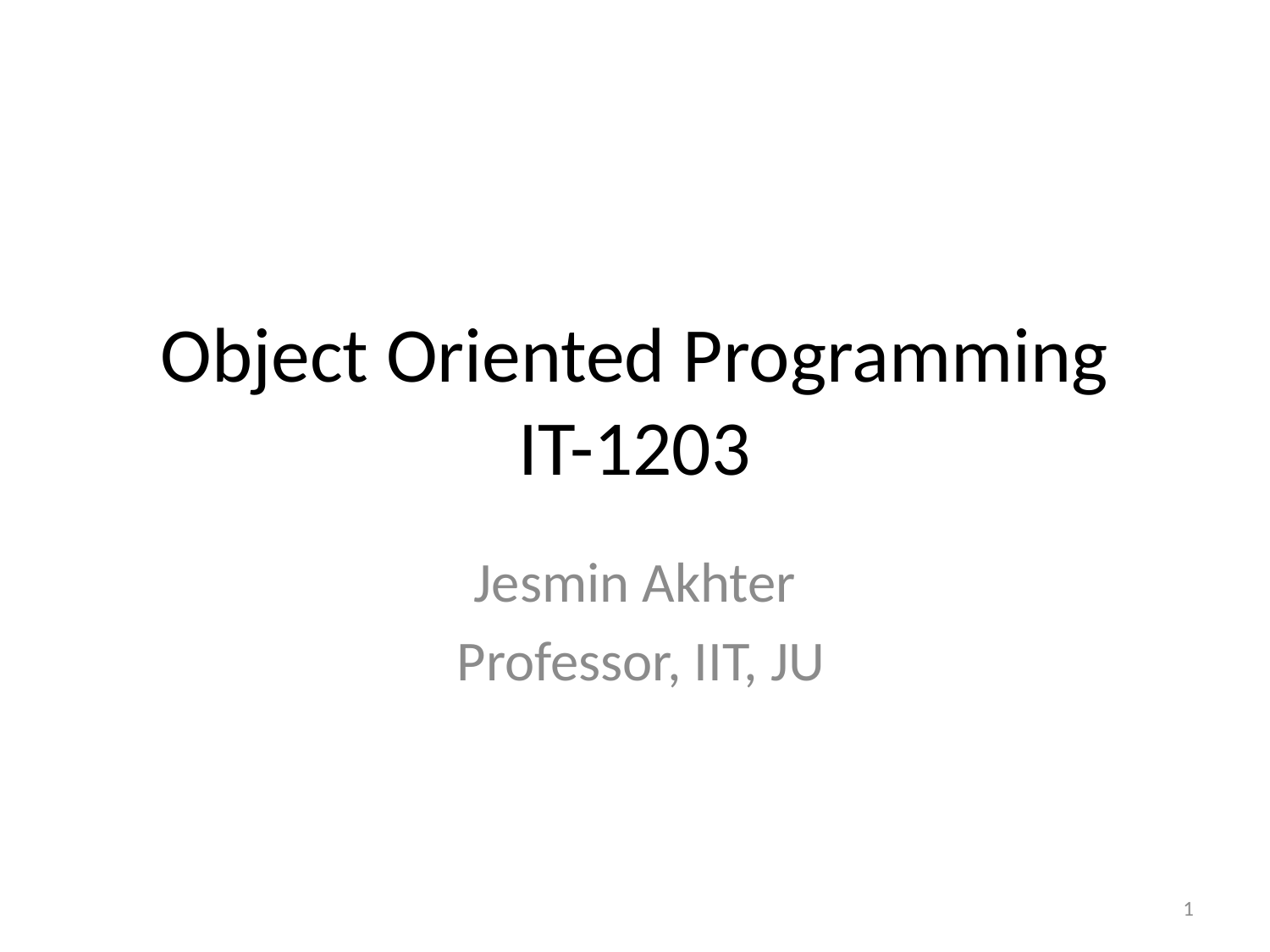

# Object Oriented Programming IT-1203
Jesmin Akhter
 Professor, IIT, JU
1